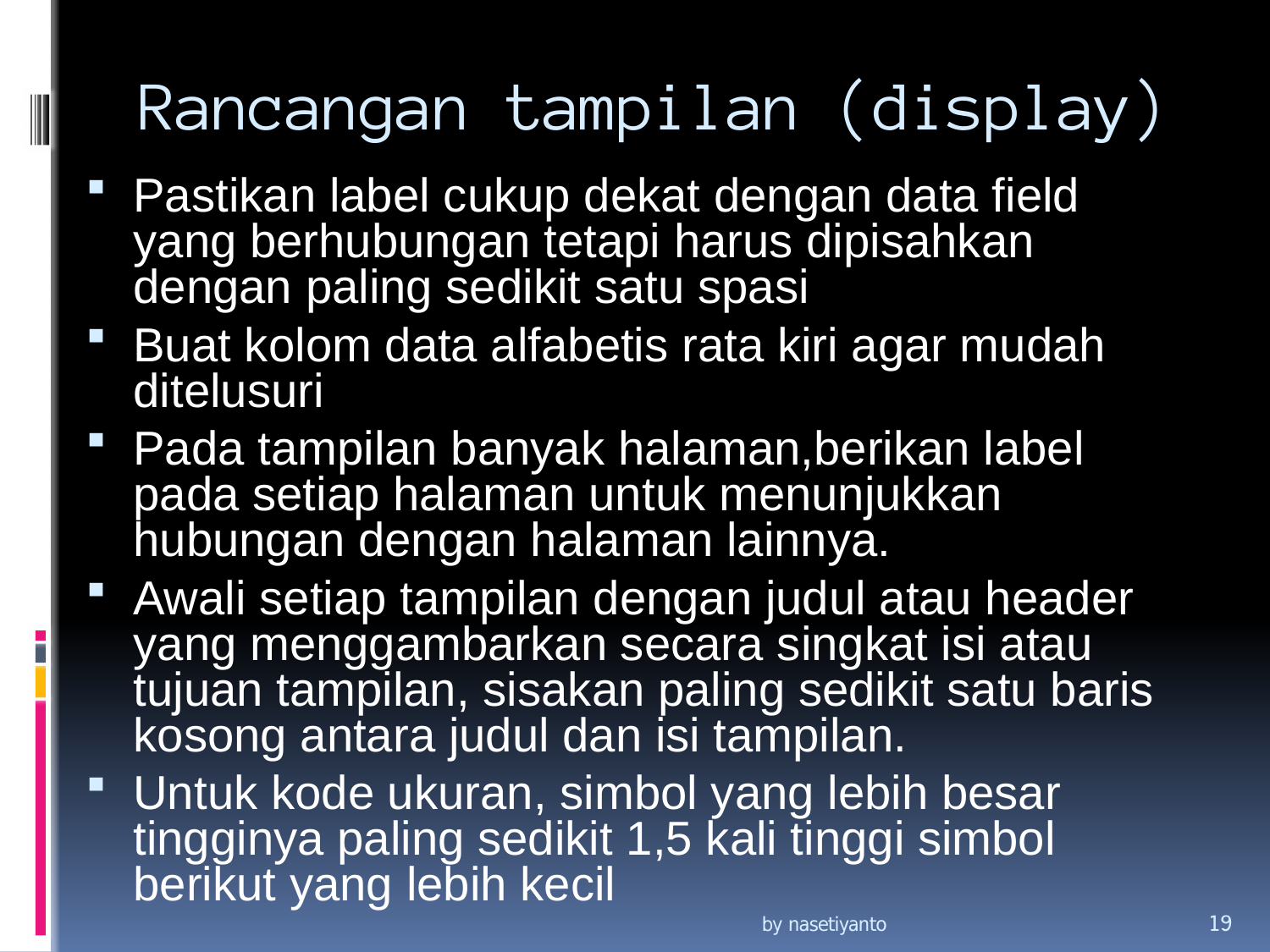

# Rancangan tampilan (display)
Pastikan label cukup dekat dengan data field yang berhubungan tetapi harus dipisahkan dengan paling sedikit satu spasi
Buat kolom data alfabetis rata kiri agar mudah ditelusuri
Pada tampilan banyak halaman,berikan label pada setiap halaman untuk menunjukkan hubungan dengan halaman lainnya.
Awali setiap tampilan dengan judul atau header yang menggambarkan secara singkat isi atau tujuan tampilan, sisakan paling sedikit satu baris kosong antara judul dan isi tampilan.
Untuk kode ukuran, simbol yang lebih besar tingginya paling sedikit 1,5 kali tinggi simbol berikut yang lebih kecil
by nasetiyanto
19